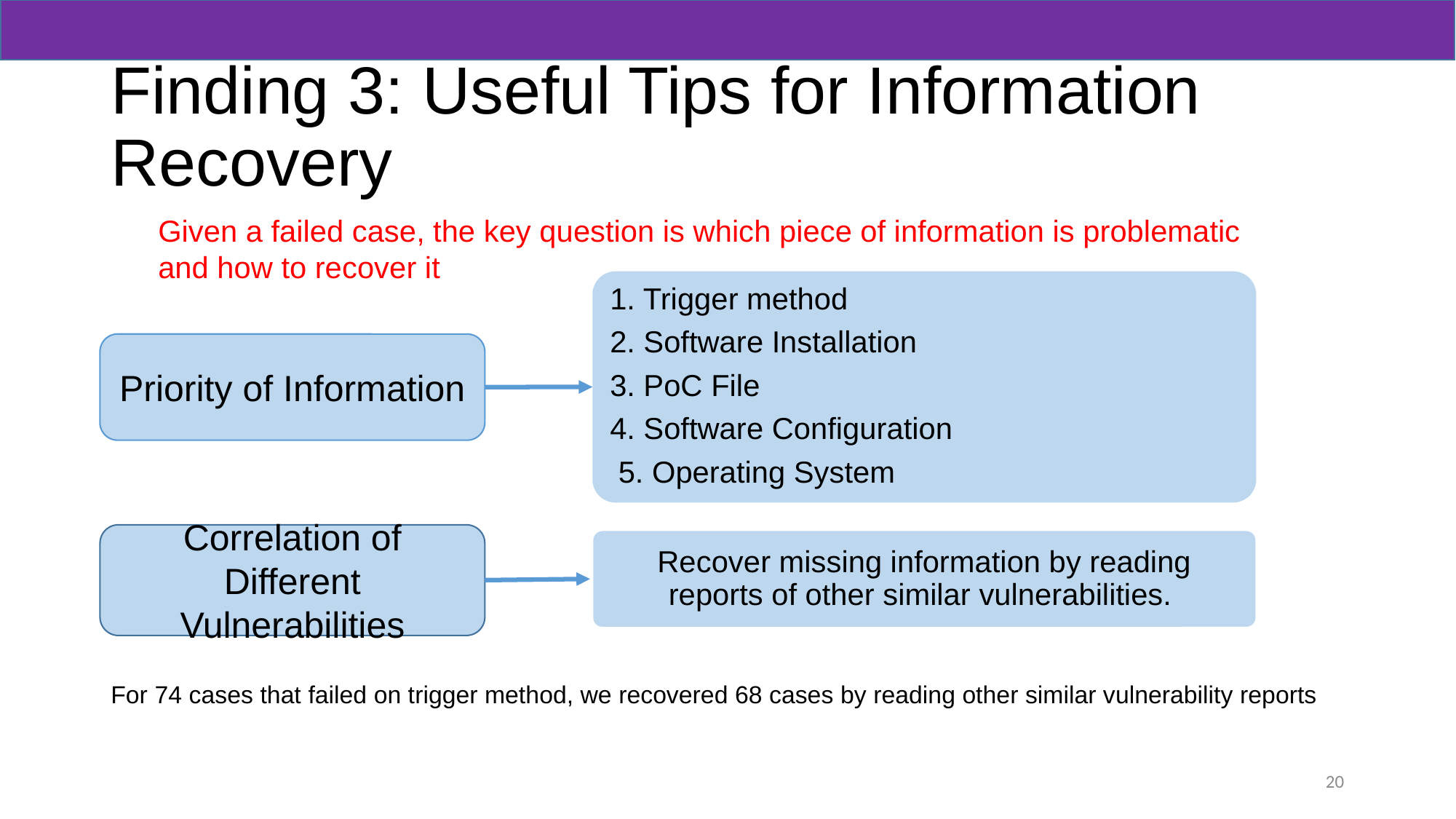

# Finding 3: Useful Tips for Information Recovery
Given a failed case, the key question is which piece of information is problematic and how to recover it
1. Trigger method
2. Software Installation
3. PoC File
4. Software Configuration
 5. Operating System
Priority of Information
Correlation of Different Vulnerabilities

Recover missing information by reading reports of other similar vulnerabilities.
For 74 cases that failed on trigger method, we recovered 68 cases by reading other similar vulnerability reports
20